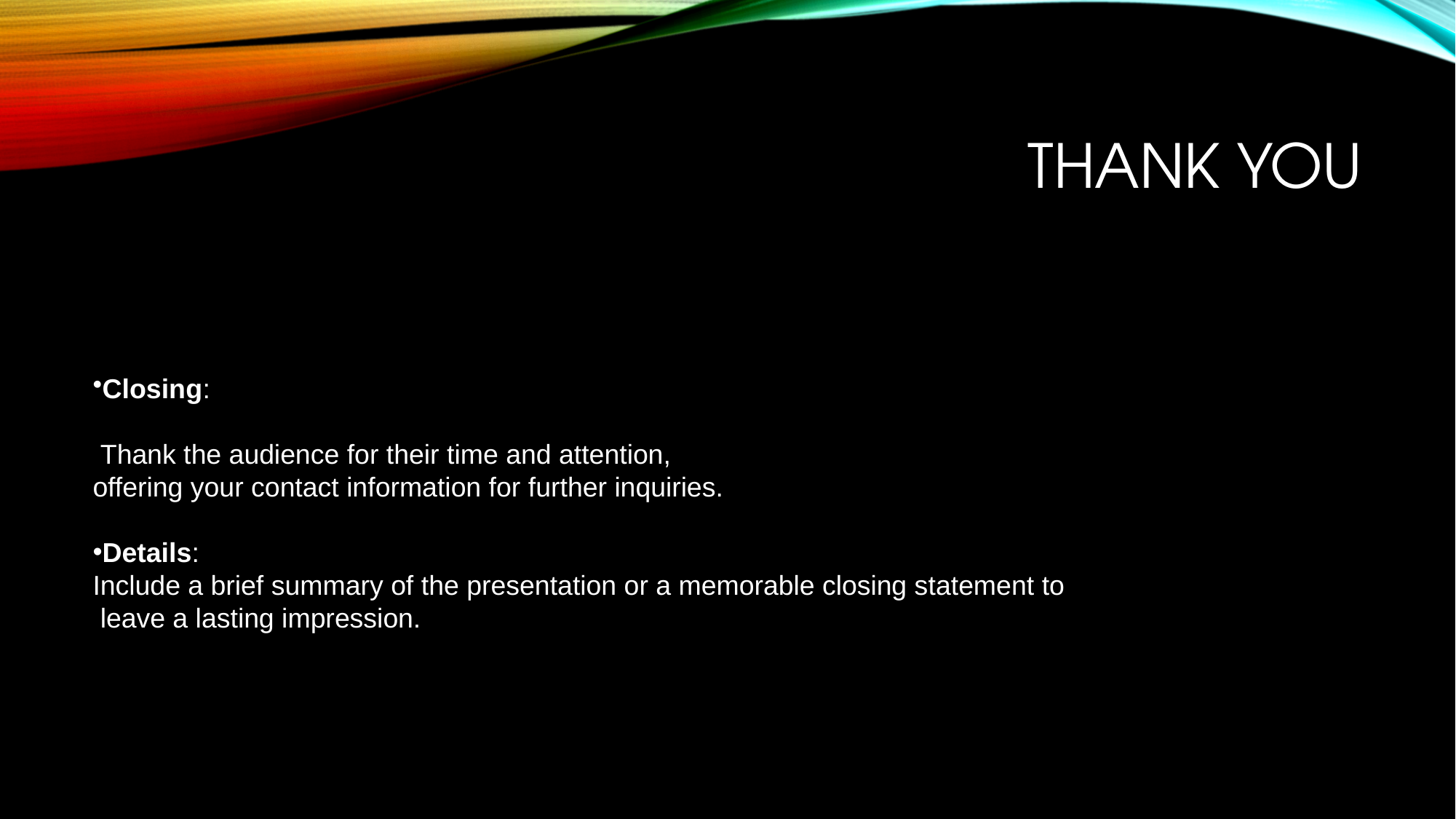

# Thank You
Closing:

 Thank the audience for their time and attention,
offering your contact information for further inquiries.

Details:
Include a brief summary of the presentation or a memorable closing statement to
 leave a lasting impression.